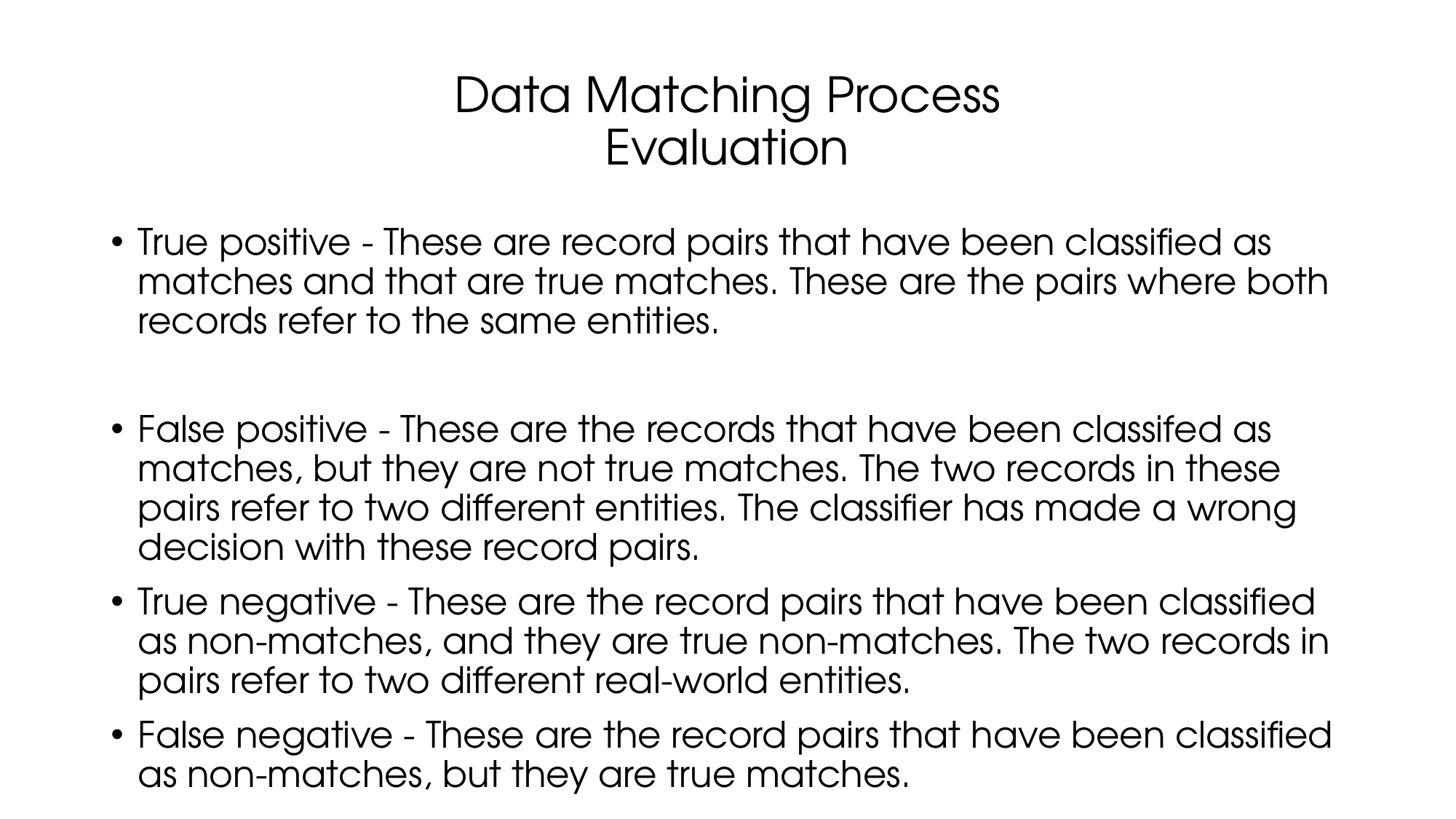

# Data Matching Process Evaluation
True positive - These are record pairs that have been classified as matches and that are true matches. These are the pairs where both records refer to the same entities.

False positive - These are the records that have been classifed as matches, but they are not true matches. The two records in these pairs refer to two different entities. The classifier has made a wrong decision with these record pairs.
True negative - These are the record pairs that have been classified as non-matches, and they are true non-matches. The two records in pairs refer to two different real-world entities.
False negative - These are the record pairs that have been classified as non-matches, but they are true matches.